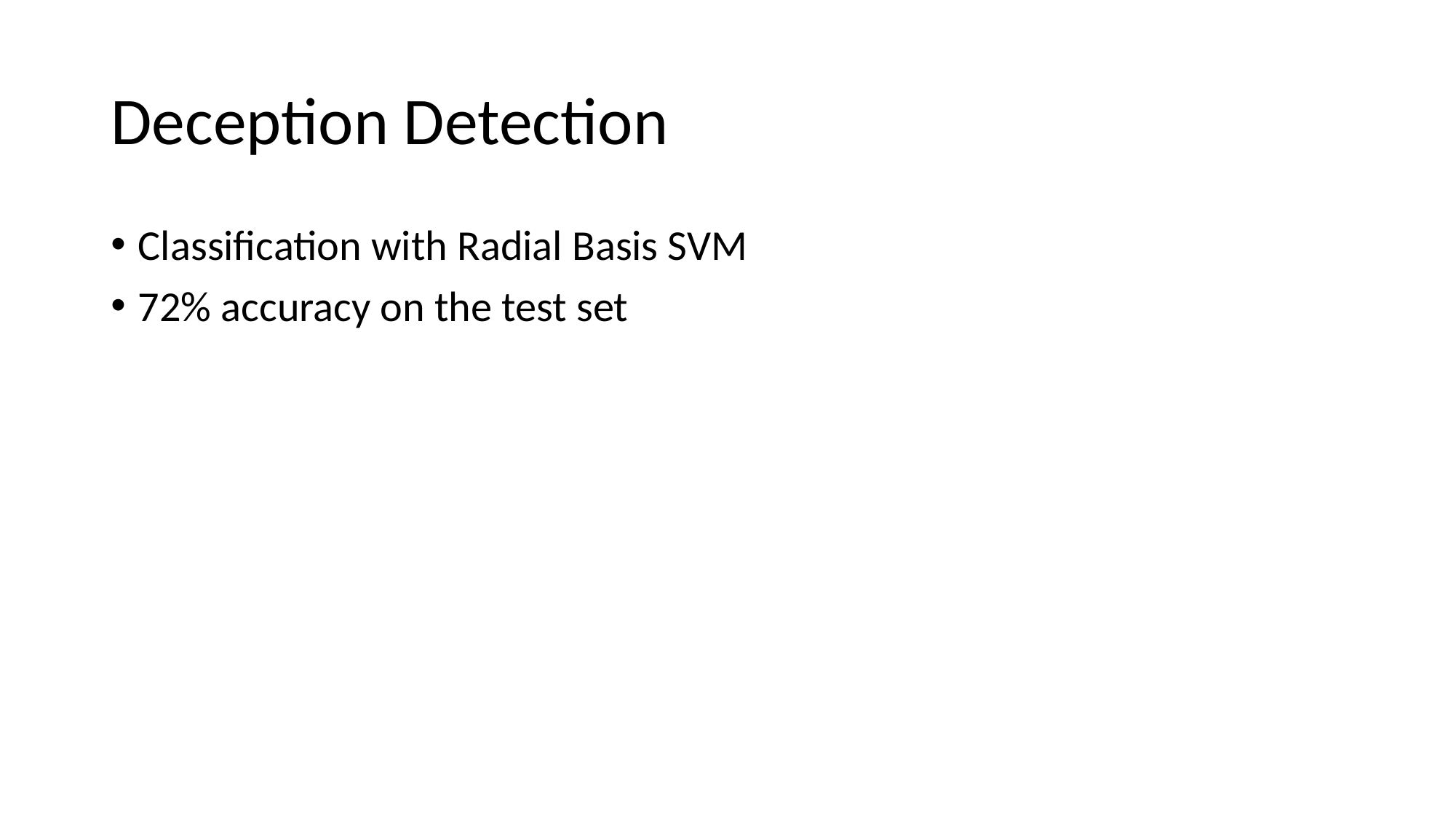

# Deception Detection
Classification with Radial Basis SVM
72% accuracy on the test set